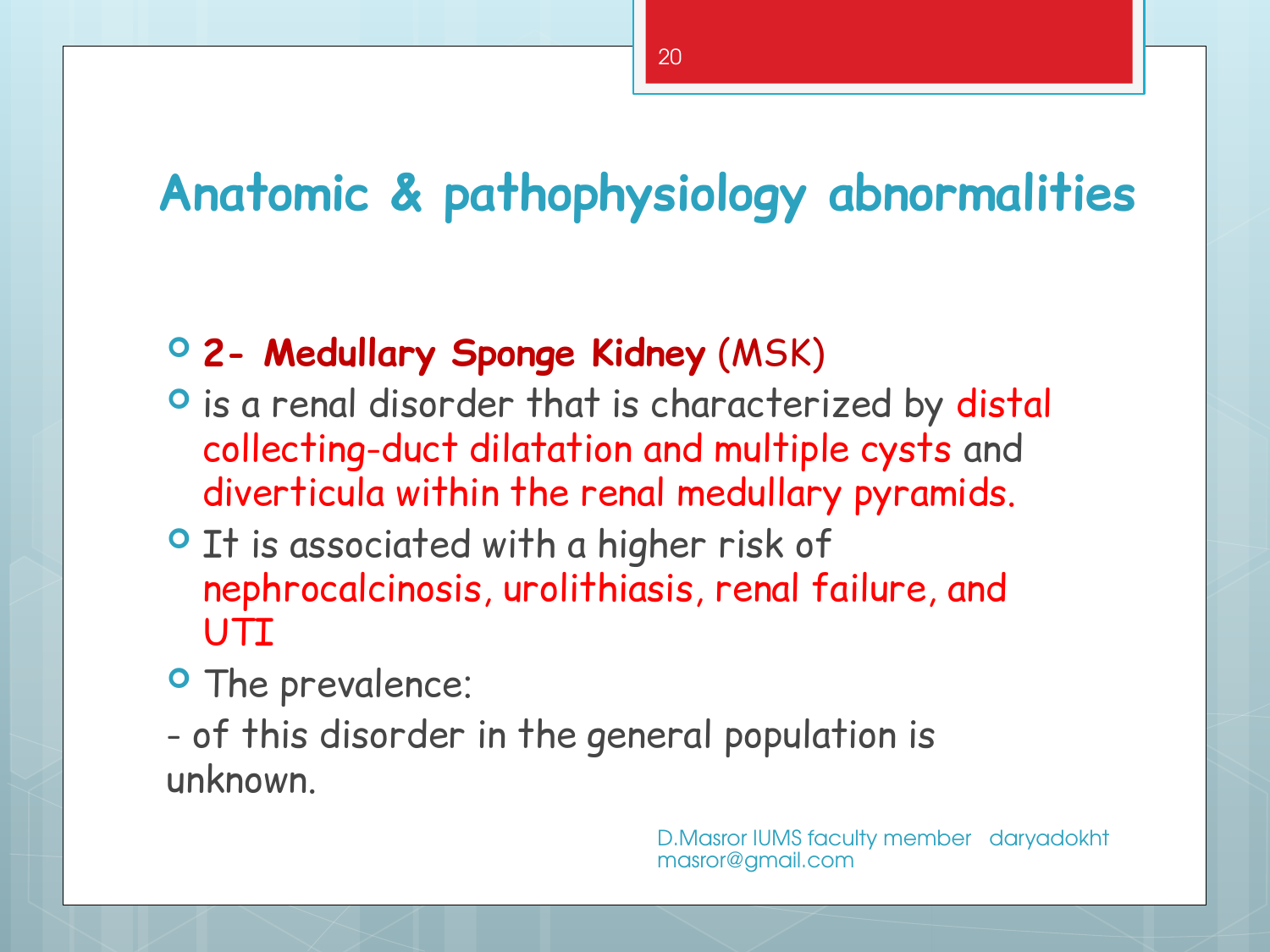

20
# Anatomic & pathophysiology abnormalities
2- Medullary Sponge Kidney (MSK)
is a renal disorder that is characterized by distal collecting-duct dilatation and multiple cysts and diverticula within the renal medullary pyramids.
It is associated with a higher risk of nephrocalcinosis, urolithiasis, renal failure, and UTI
The prevalence:
- of this disorder in the general population is unknown.

D.Masror IUMS faculty member   daryadokhtmasror@gmail.com